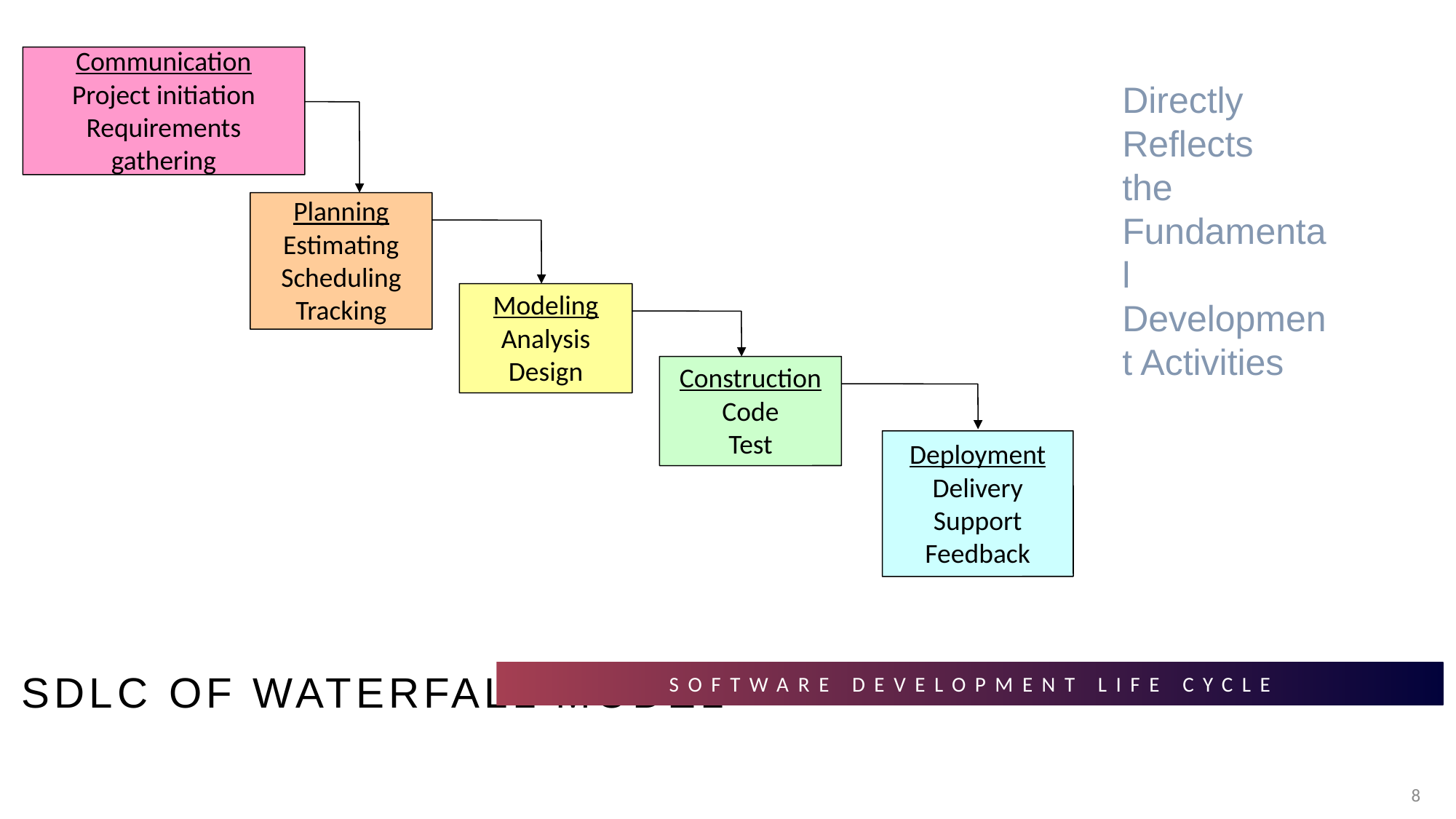

Directly
Reflects
the Fundamental Development Activities

Communication
Project initiation
Requirements gathering

Planning
Estimating
Scheduling
Tracking
# Sdlc of waterfall model

Modeling
Analysis
Design

Construction
Code
Test

Deployment
Delivery
Support
Feedback
Software development life cycle
8